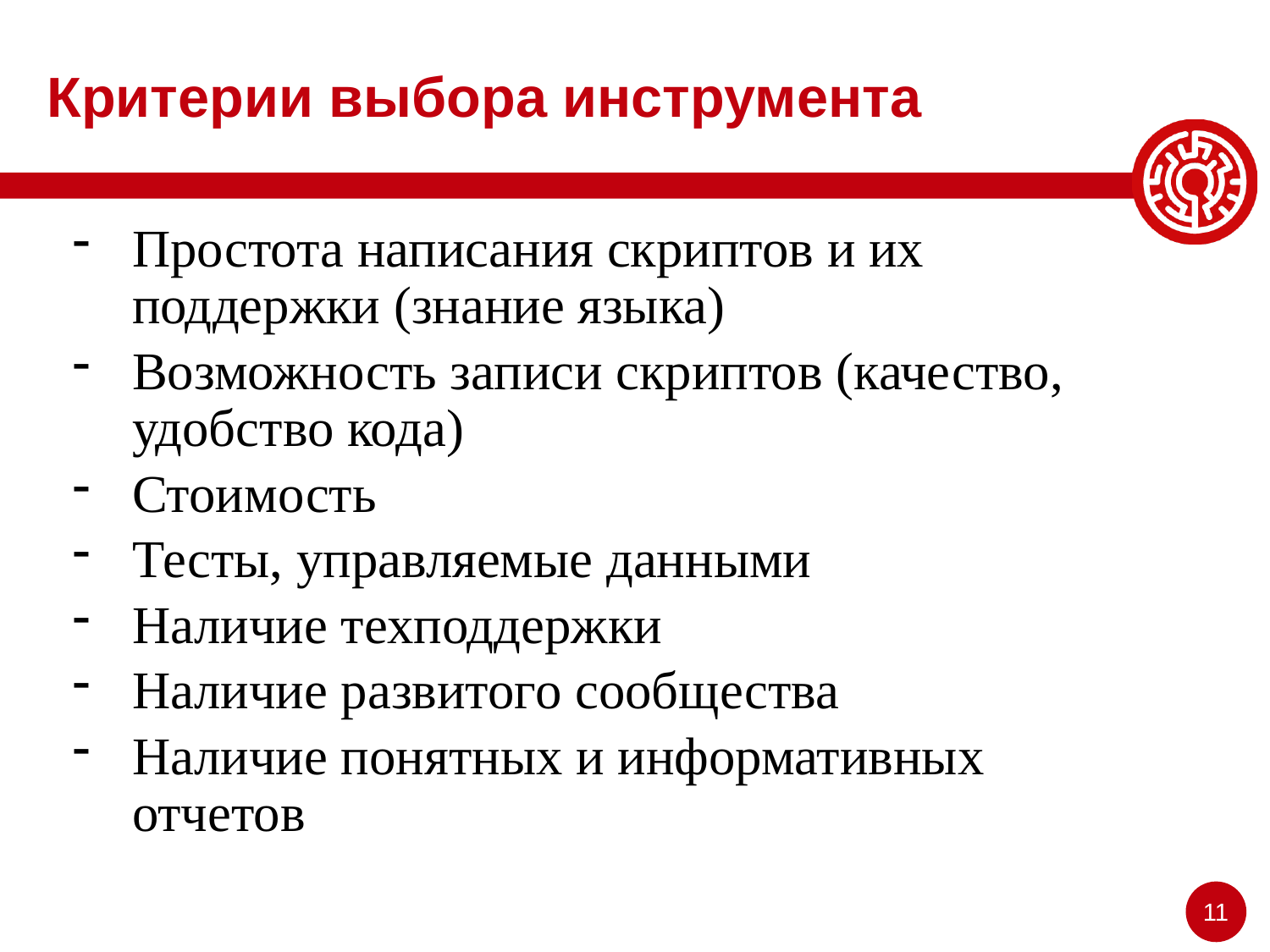

# Критерии выбора инструмента
Простота написания скриптов и их поддержки (знание языка)
Возможность записи скриптов (качество, удобство кода)
Стоимость
Тесты, управляемые данными
Наличие техподдержки
Наличие развитого сообщества
Наличие понятных и информативных отчетов
11